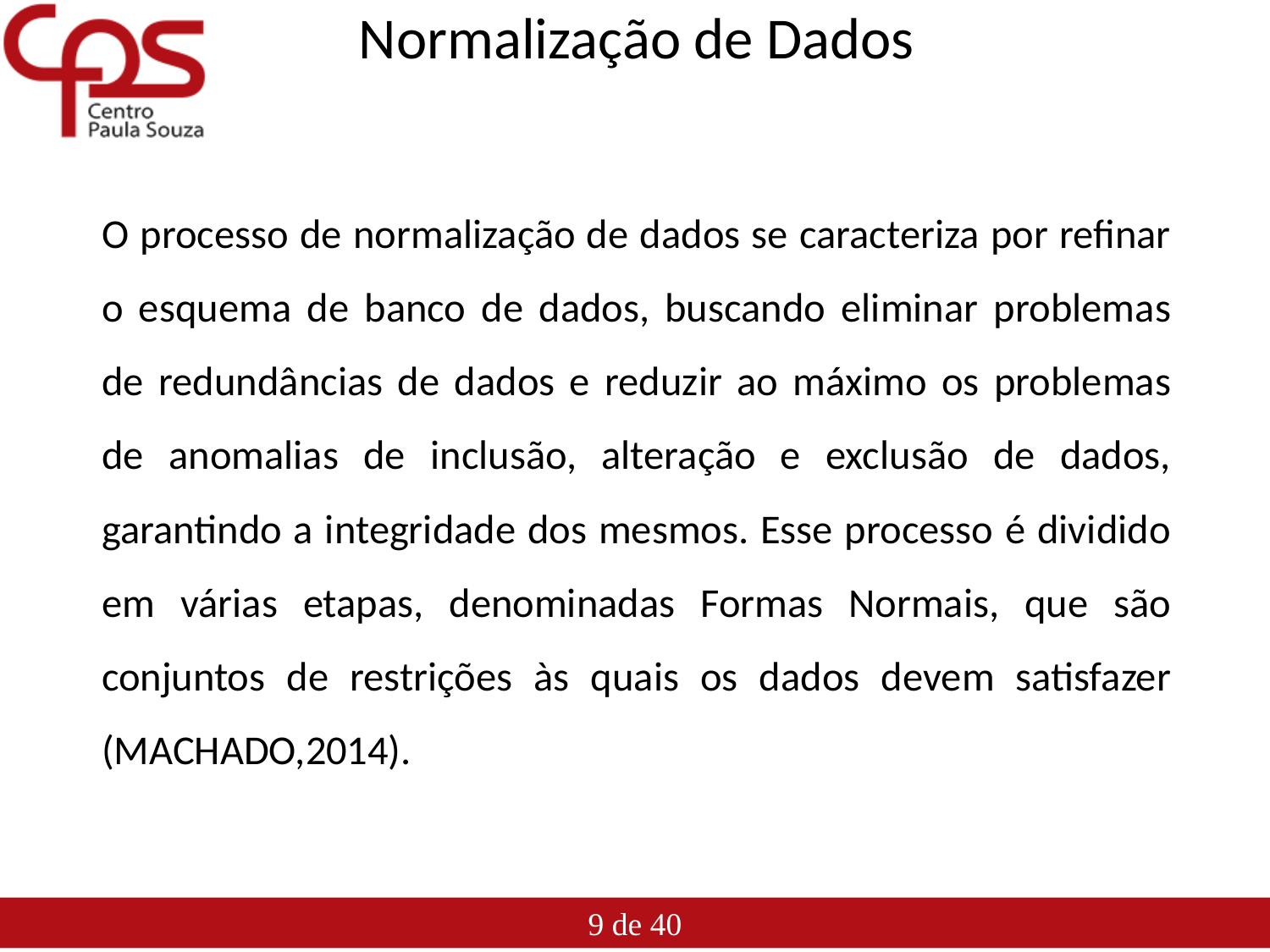

# Normalização de Dados
O processo de normalização de dados se caracteriza por refinar o esquema de banco de dados, buscando eliminar problemas de redundâncias de dados e reduzir ao máximo os problemas de anomalias de inclusão, alteração e exclusão de dados, garantindo a integridade dos mesmos. Esse processo é dividido em várias etapas, denominadas Formas Normais, que são conjuntos de restrições às quais os dados devem satisfazer (MACHADO,2014).